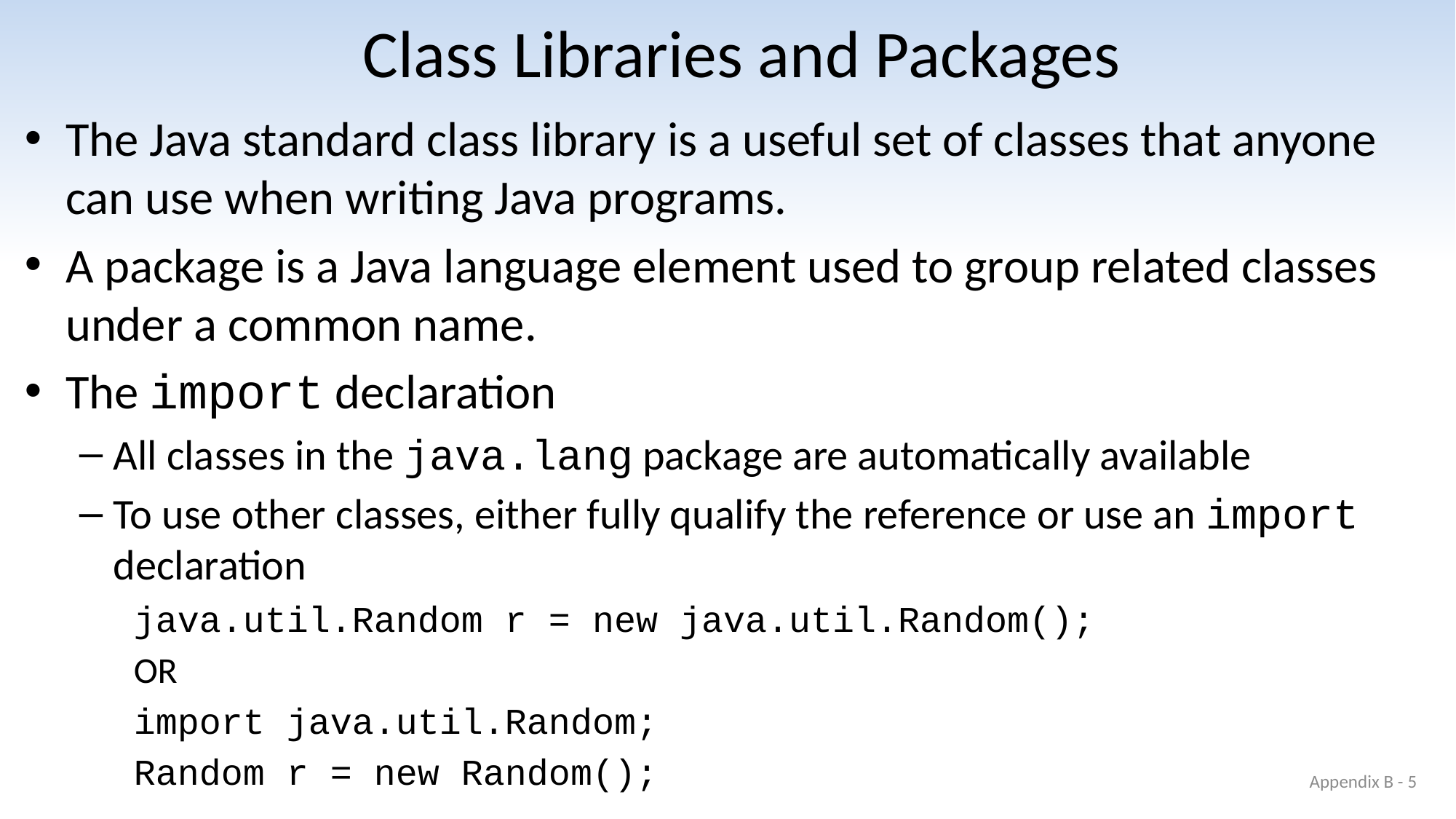

# Class Libraries and Packages
The Java standard class library is a useful set of classes that anyone can use when writing Java programs.
A package is a Java language element used to group related classes under a common name.
The import declaration
All classes in the java.lang package are automatically available
To use other classes, either fully qualify the reference or use an import declaration
java.util.Random r = new java.util.Random();
OR
import java.util.Random;
Random r = new Random();

Appendix B - 5